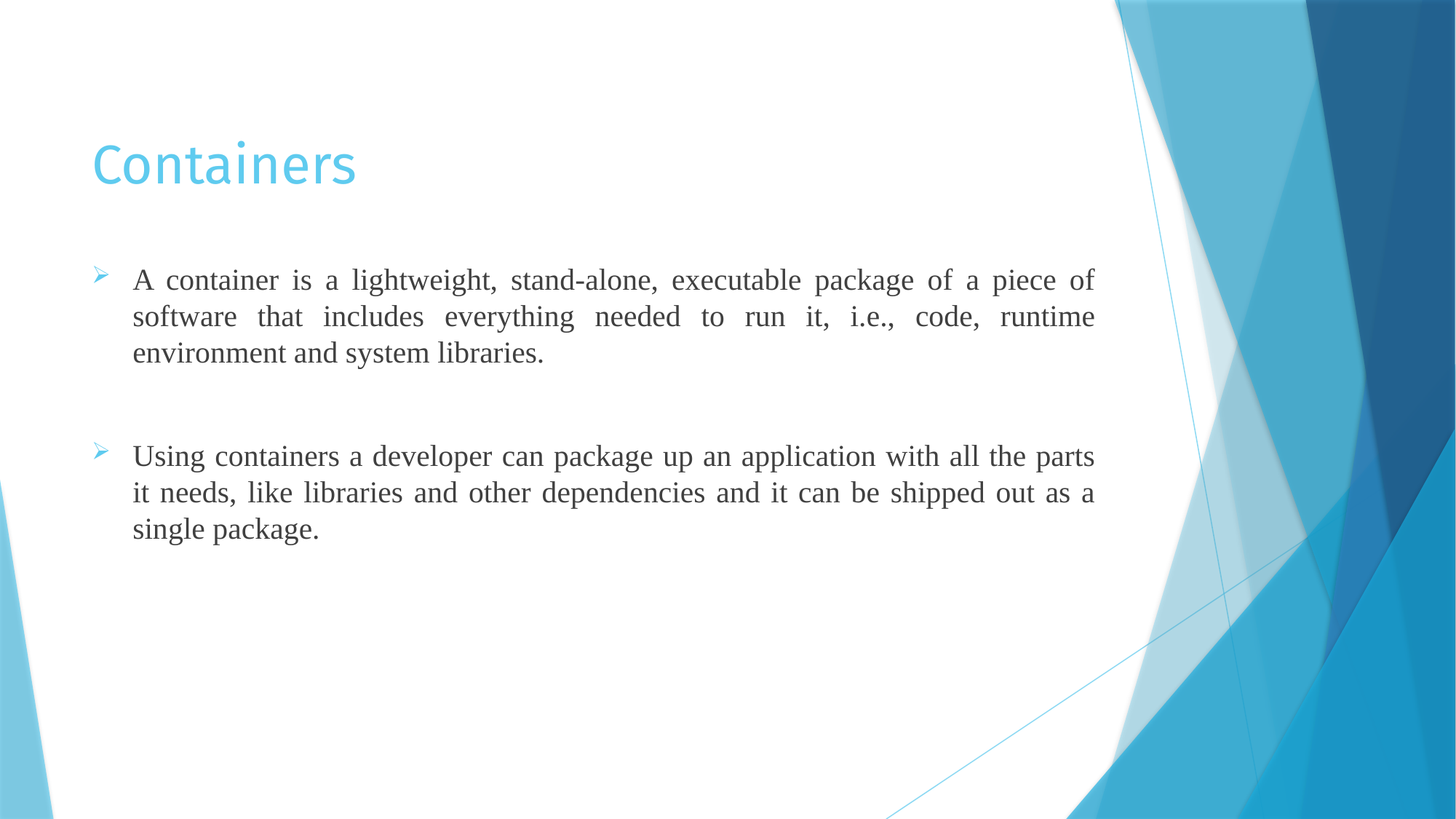

# Containers
A container is a lightweight, stand-alone, executable package of a piece of software that includes everything needed to run it, i.e., code, runtime environment and system libraries.

Using containers a developer can package up an application with all the parts it needs, like libraries and other dependencies and it can be shipped out as a single package.